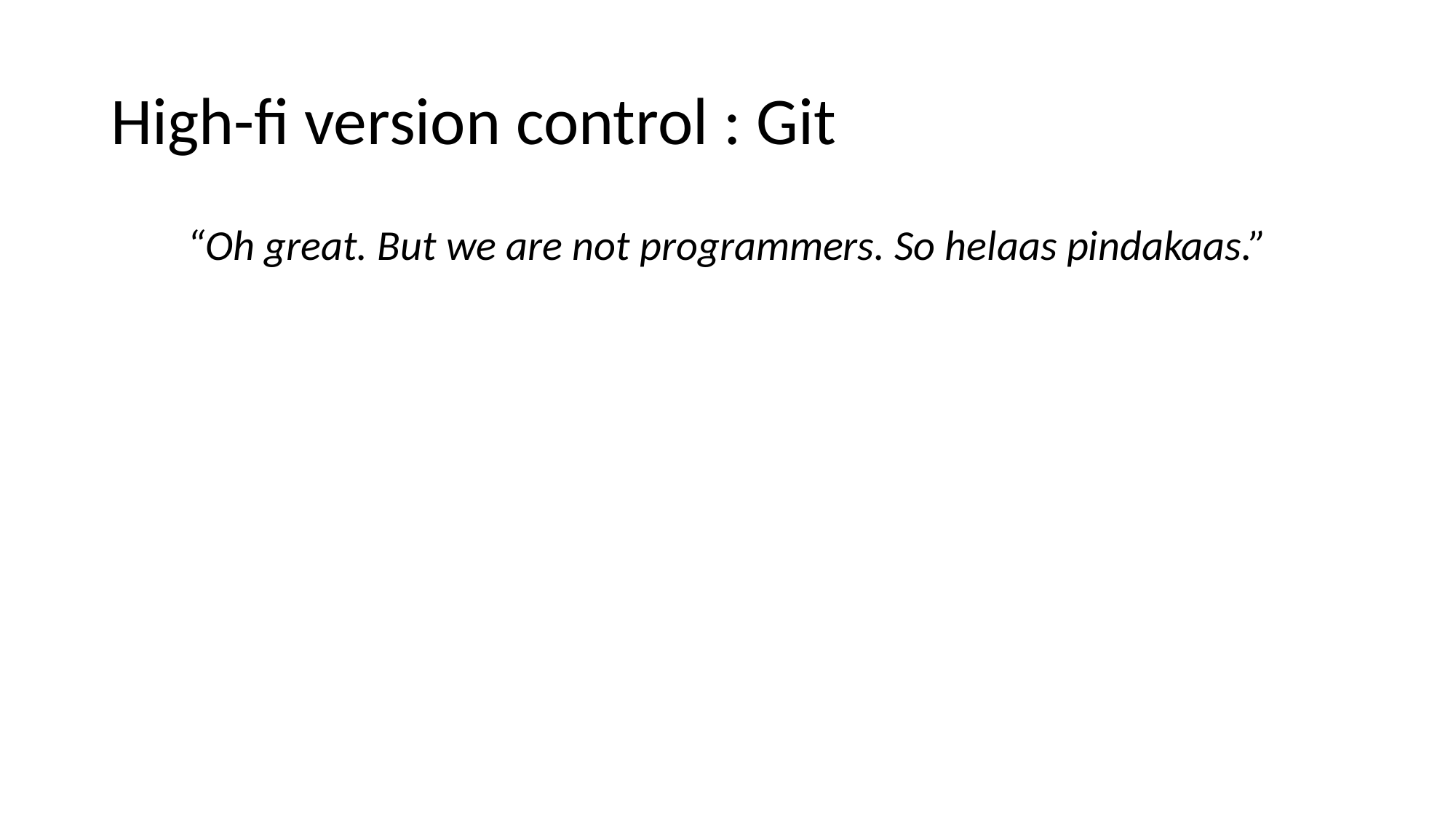

# High-fi version control : Git
“Oh great. But we are not programmers. So helaas pindakaas.”